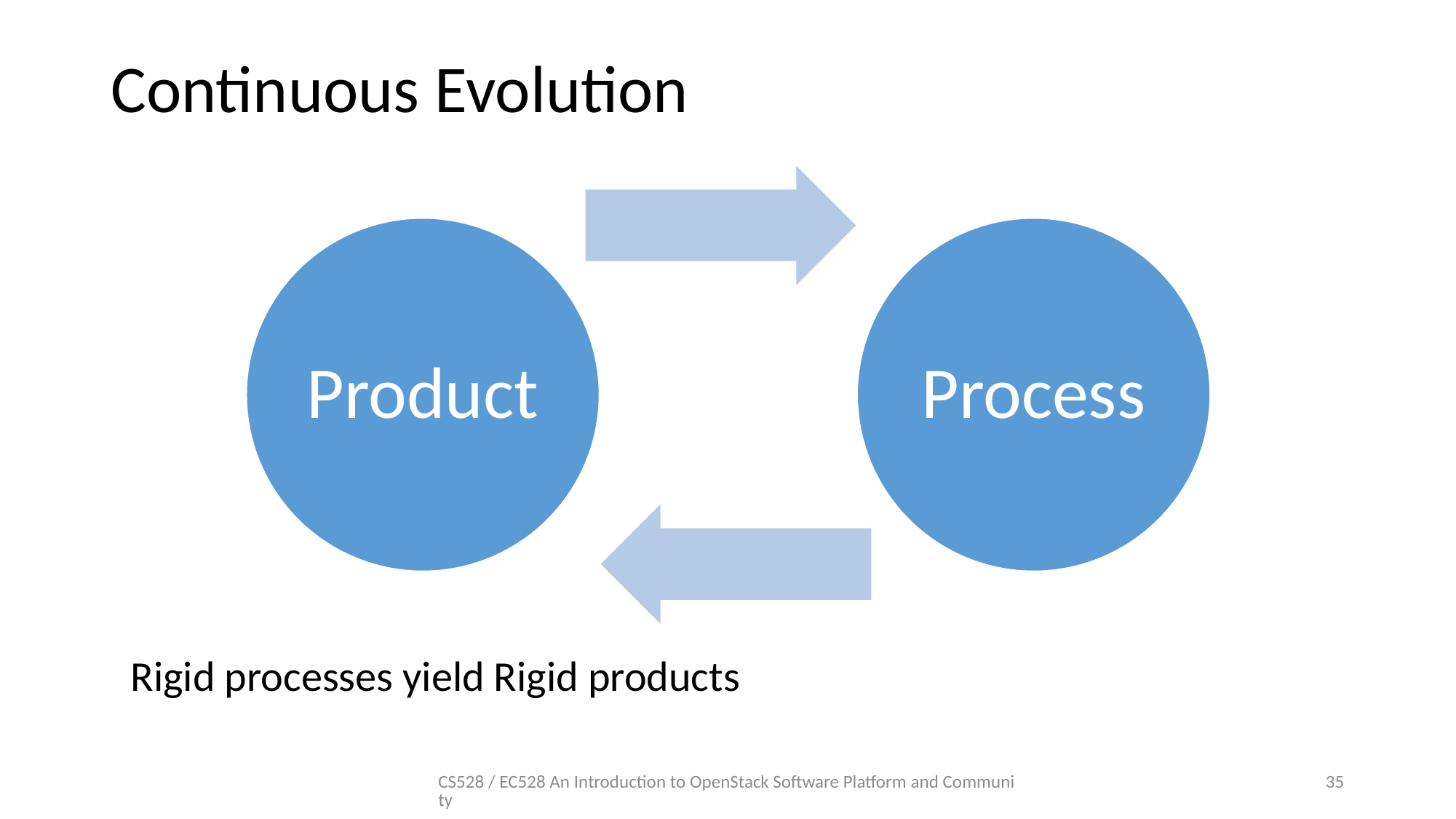

# Continuous Evolution
Product

Process

Rigid processes yield Rigid products
CS528 / EC528 An Introduction to OpenStack Software Platform and Community
35